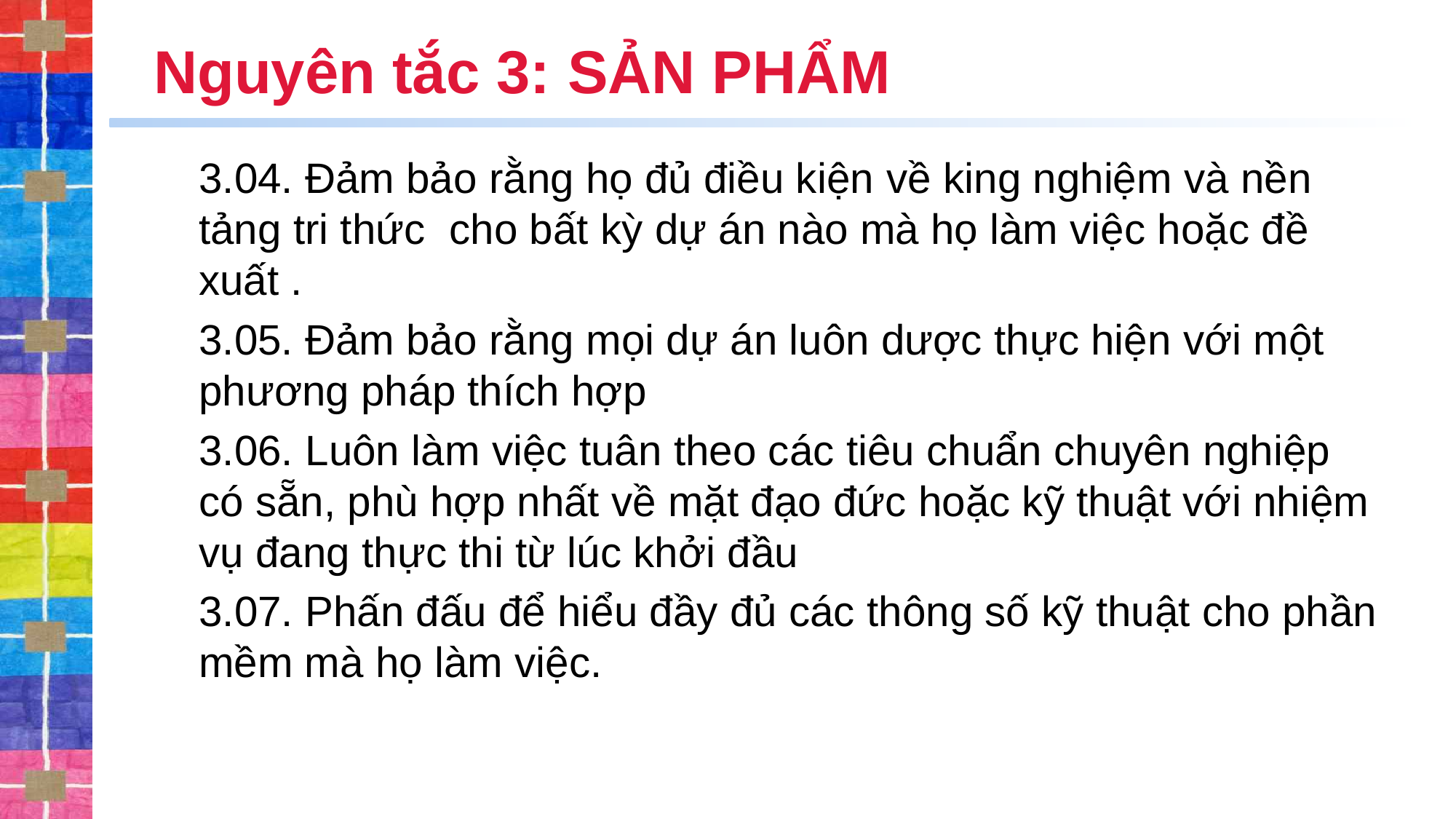

# Nguyên tắc 3: SẢN PHẨM
3.04. Đảm bảo rằng họ đủ điều kiện về king nghiệm và nền tảng tri thức  cho bất kỳ dự án nào mà họ làm việc hoặc đề xuất .
3.05. Đảm bảo rằng mọi dự án luôn dược thực hiện với một phương pháp thích hợp
3.06. Luôn làm việc tuân theo các tiêu chuẩn chuyên nghiệp có sẵn, phù hợp nhất về mặt đạo đức hoặc kỹ thuật với nhiệm vụ đang thực thi từ lúc khởi đầu
3.07. Phấn đấu để hiểu đầy đủ các thông số kỹ thuật cho phần mềm mà họ làm việc.